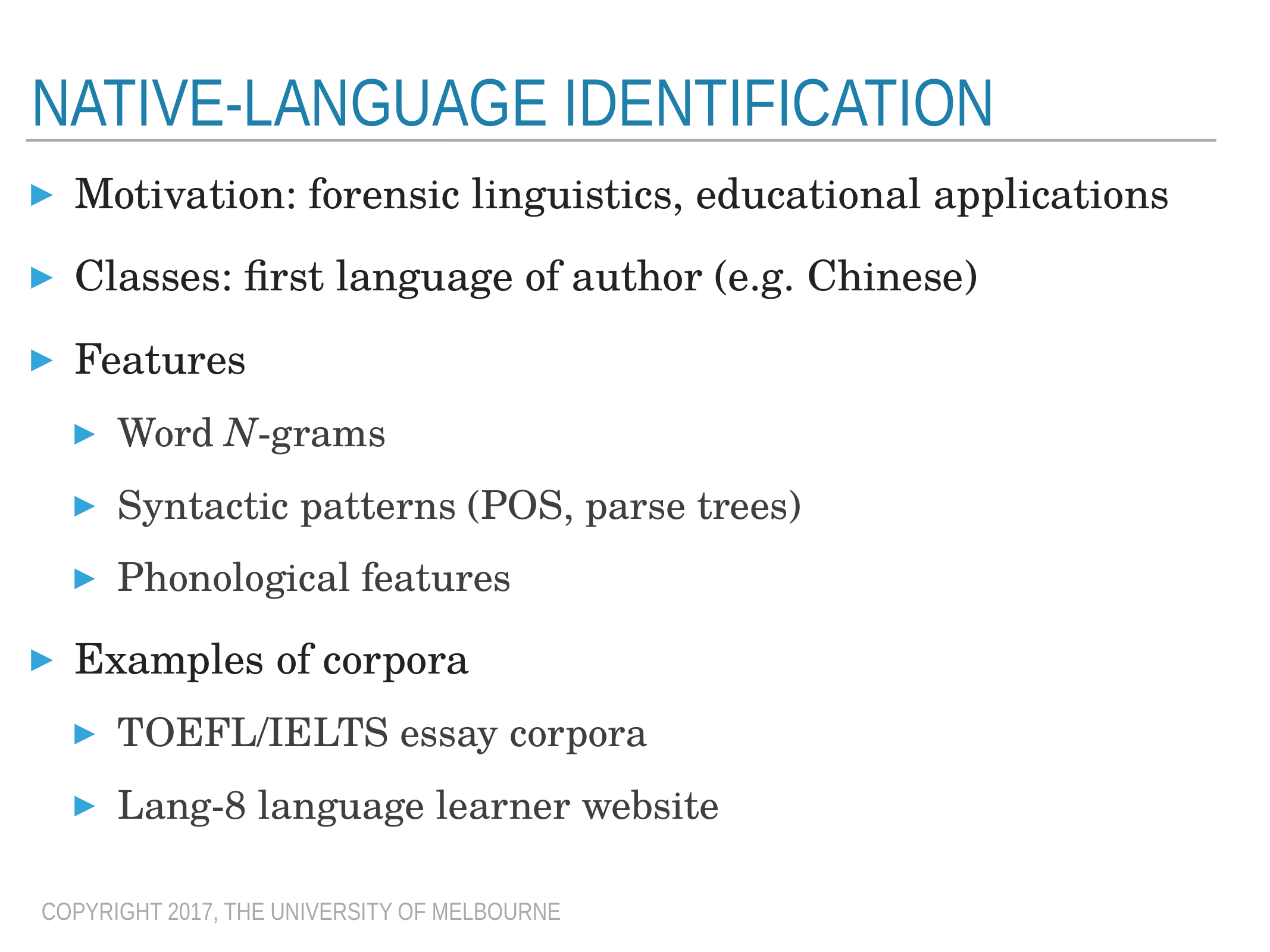

# Native-Language Identification
Motivation: forensic linguistics, educational applications
Classes: first language of author (e.g. Chinese)
Features
Word N-grams
Syntactic patterns (POS, parse trees)
Phonological features
Examples of corpora
TOEFL/IELTS essay corpora
Lang-8 language learner website